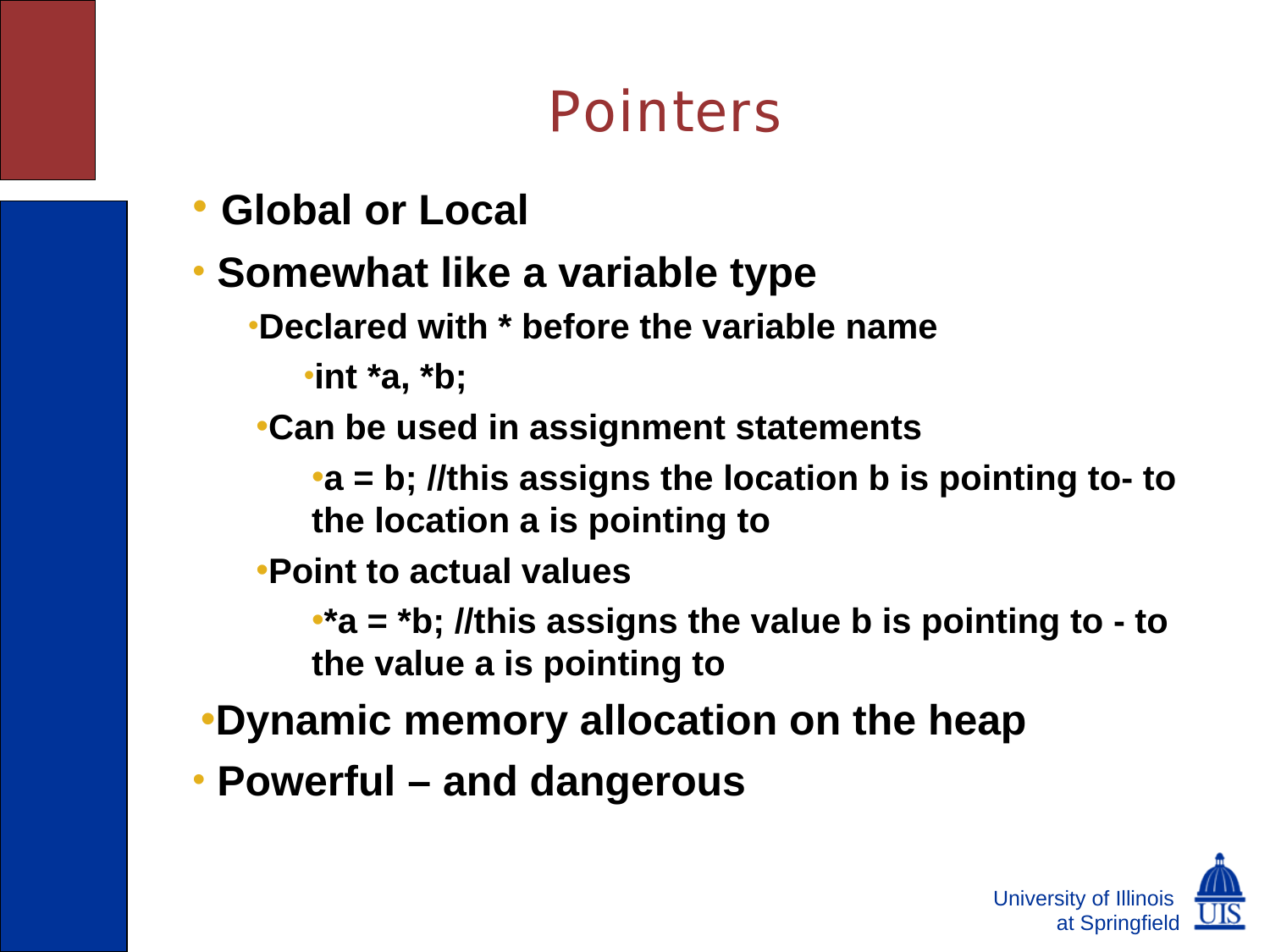

# Pointers
 Global or Local
 Somewhat like a variable type
Declared with * before the variable name
int *a, *b;
Can be used in assignment statements
a = b; //this assigns the location b is pointing to- to the location a is pointing to
Point to actual values
*a = *b; //this assigns the value b is pointing to - to the value a is pointing to
Dynamic memory allocation on the heap
 Powerful – and dangerous